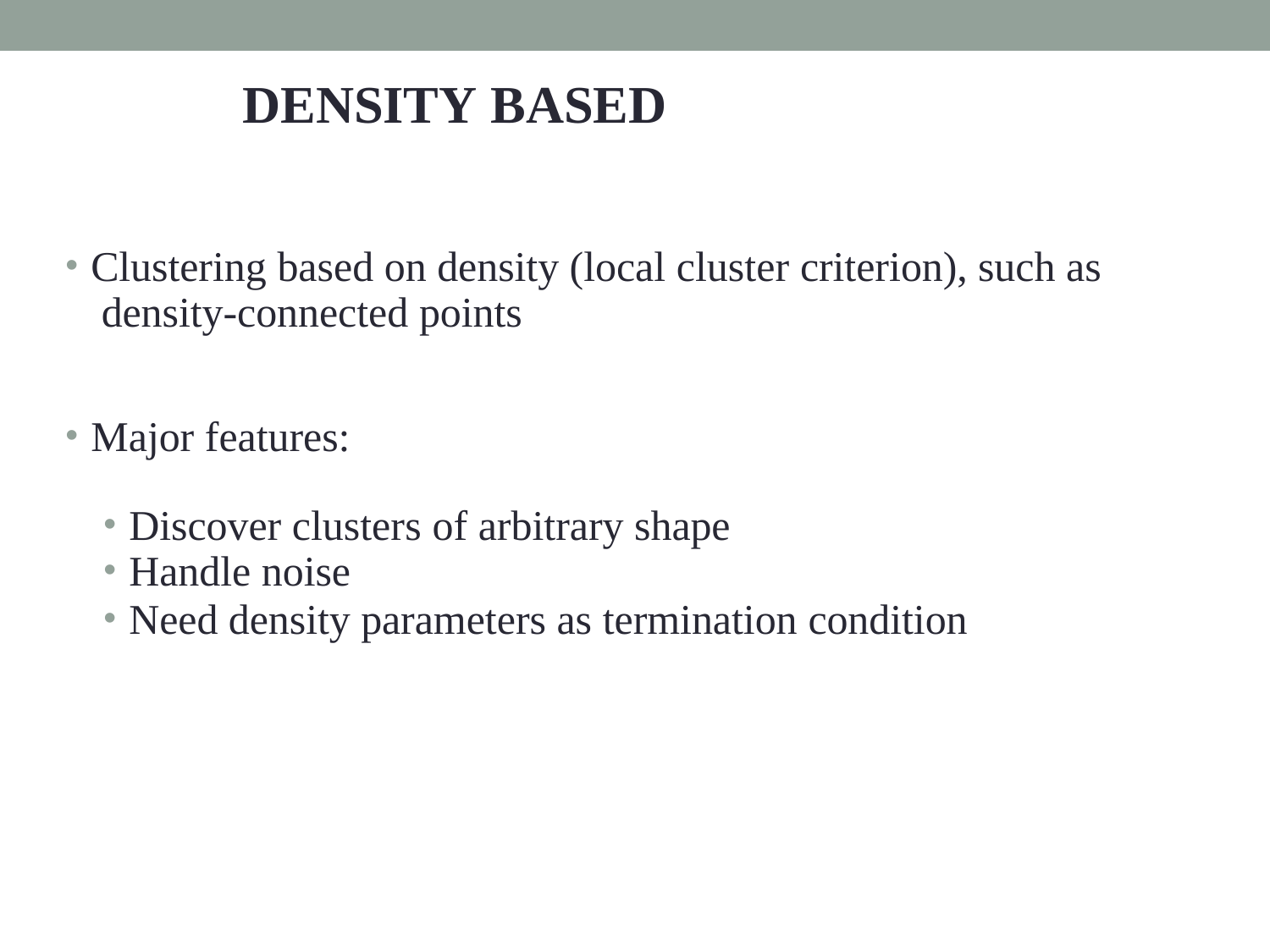

# DENSITY BASED CLUSTERING

Clustering based on density (local cluster criterion), such as  density-connected points

Major features:
Discover clusters of arbitrary shape
Handle noise
Need density parameters as termination condition